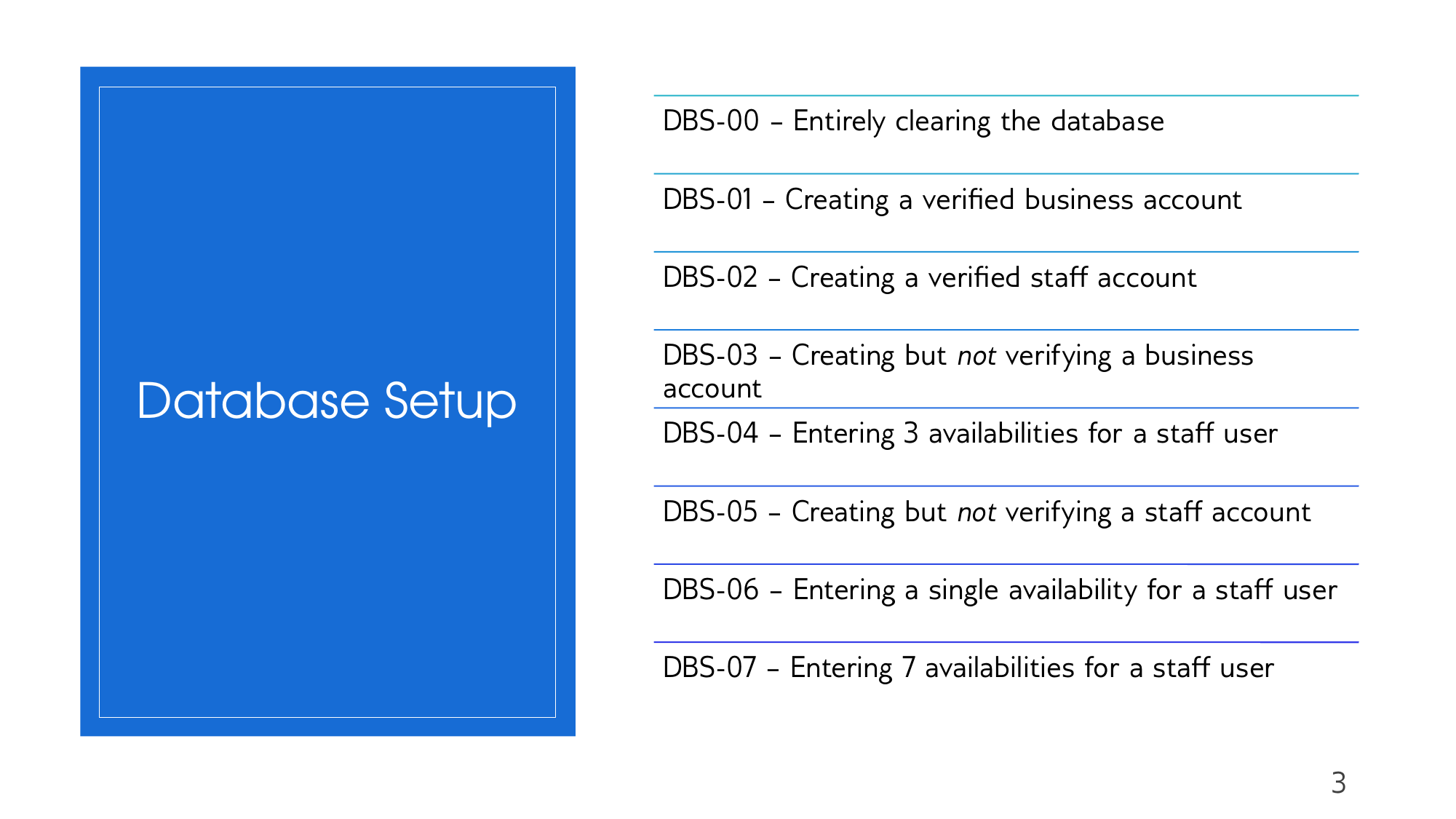

Database Setup
DBS-00 – Entirely clearing the database
DBS-01 – Creating a verified business account
DBS-02 – Creating a verified staff account
DBS-03 – Creating but not verifying a business account
DBS-04 – Entering 3 availabilities for a staff user
DBS-05 – Creating but not verifying a staff account
DBS-06 – Entering a single availability for a staff user
DBS-07 – Entering 7 availabilities for a staff user
3